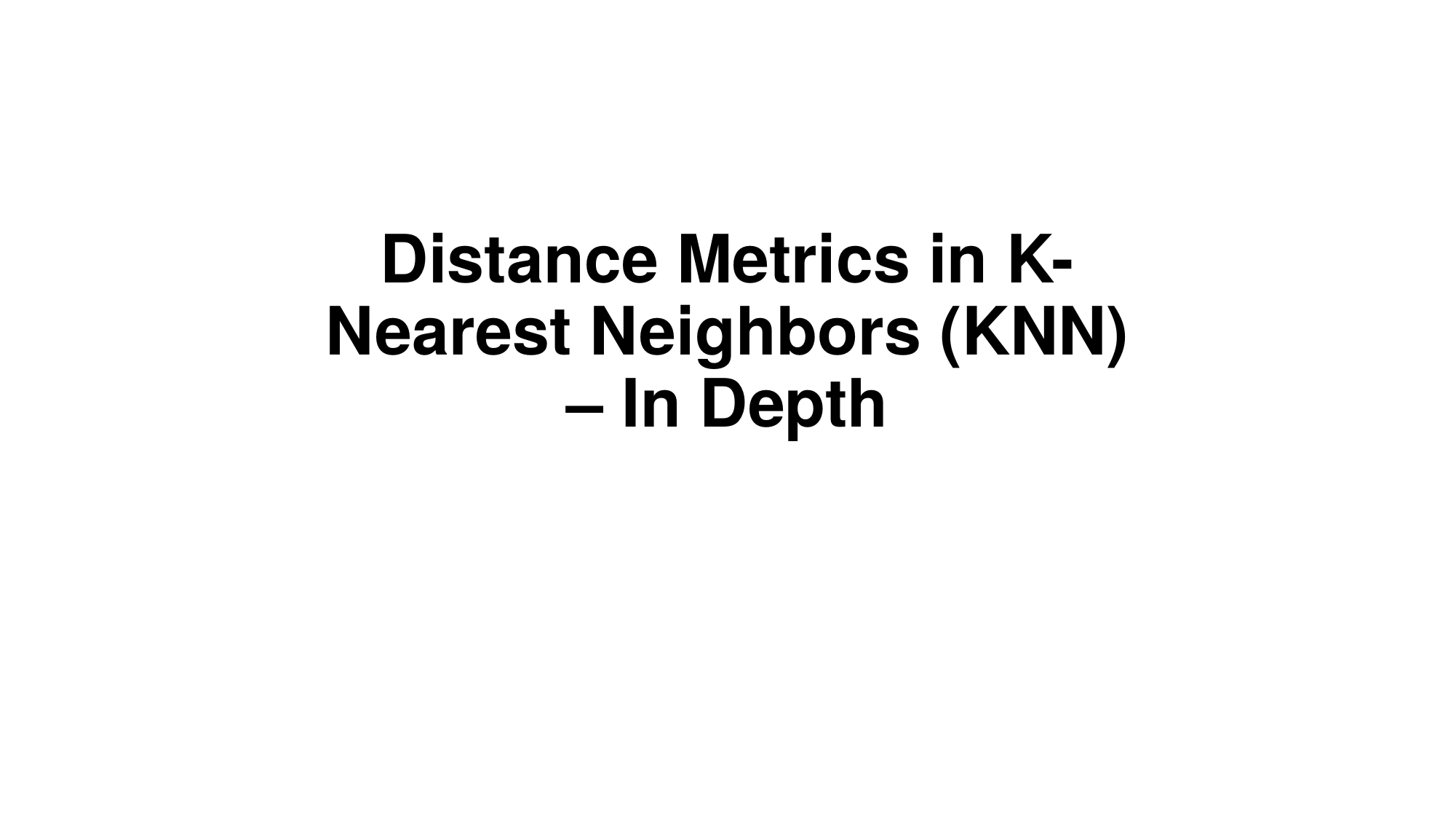

# Distance Metrics in K-Nearest Neighbors (KNN) – In Depth